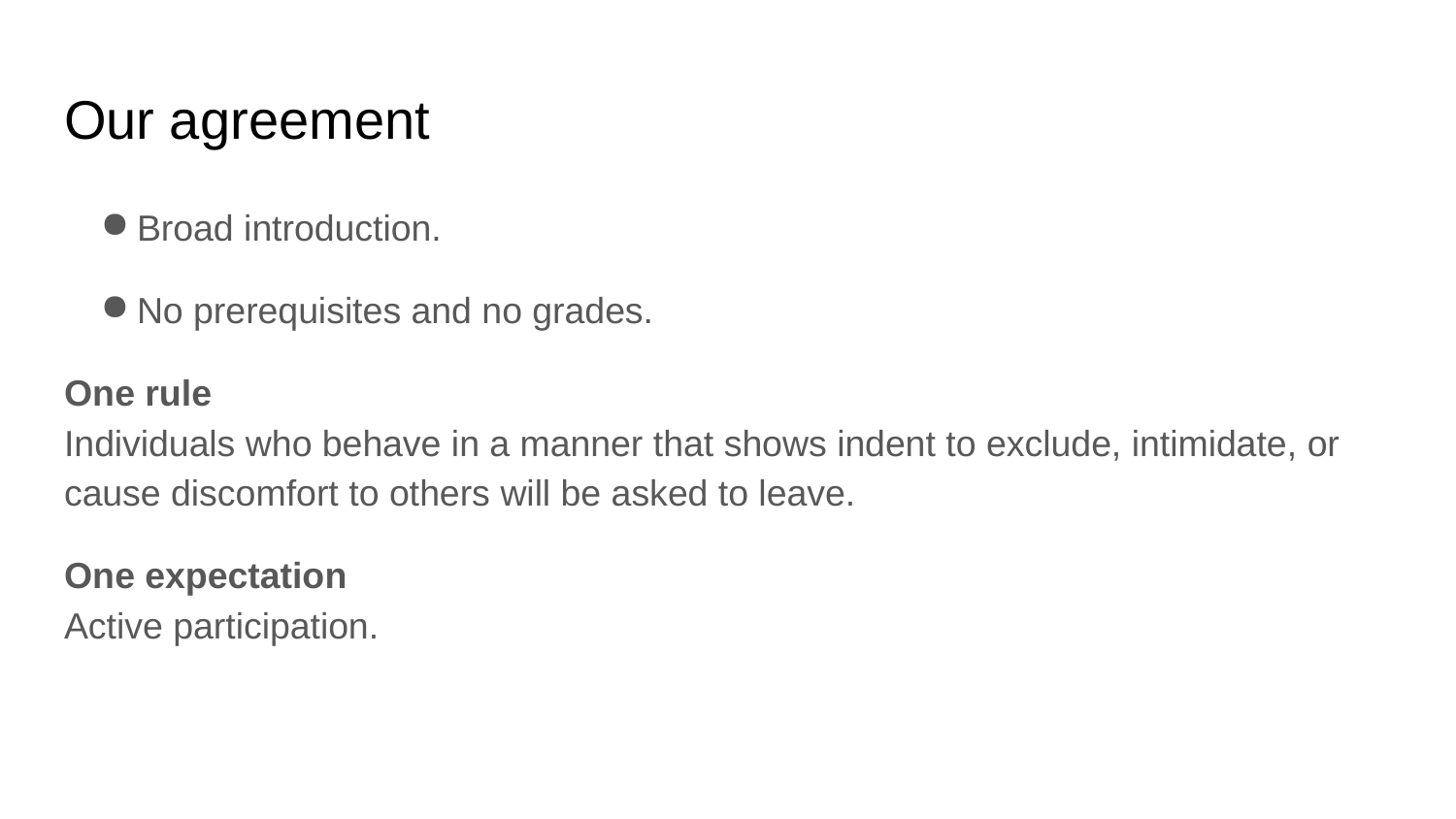

# Our agreement
Broad introduction.
No prerequisites and no grades.
One rule
Individuals who behave in a manner that shows indent to exclude, intimidate, or cause discomfort to others will be asked to leave.
One expectation
Active participation.